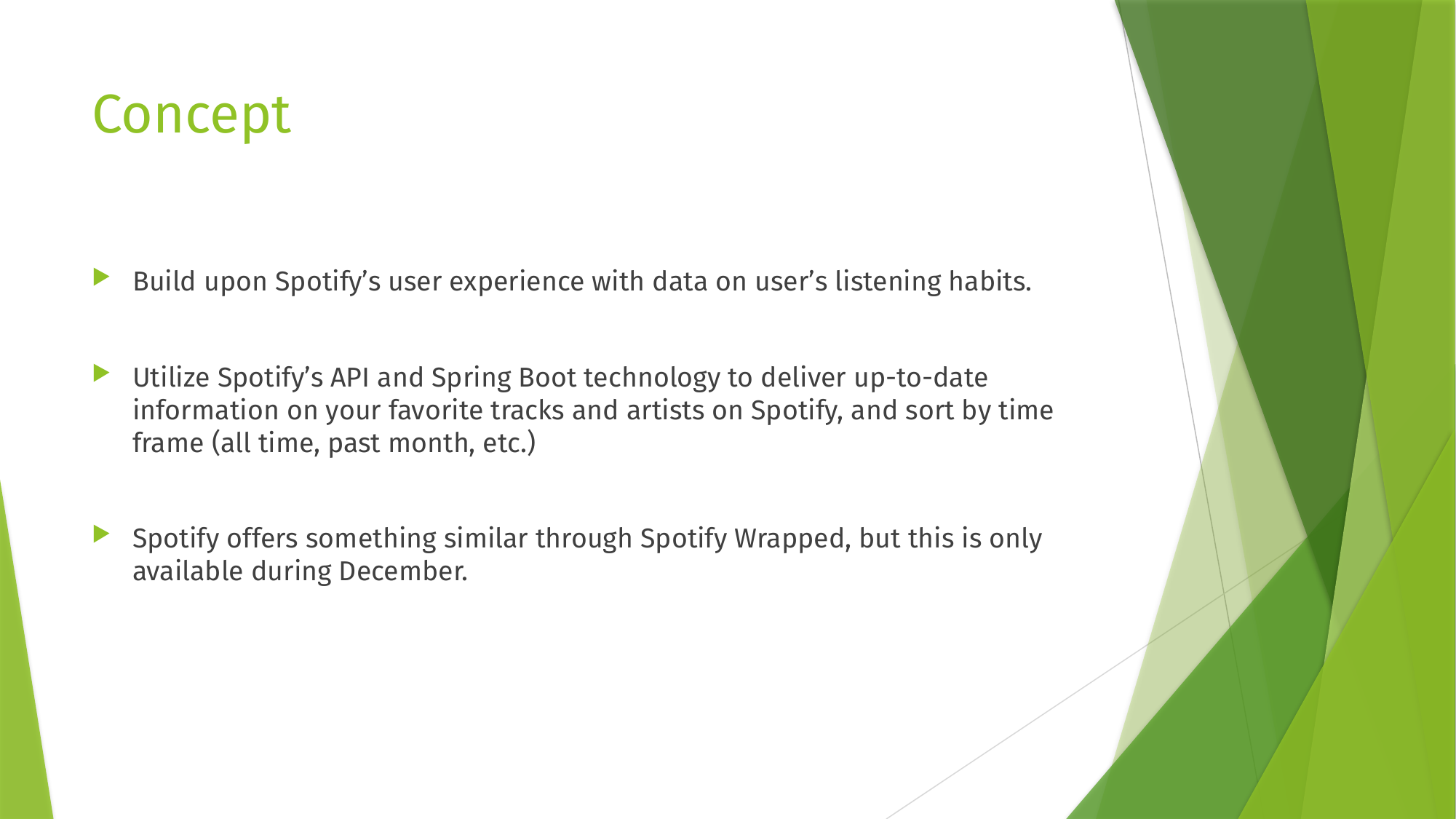

# Concept
Build upon Spotify’s user experience with data on user’s listening habits.

Utilize Spotify’s API and Spring Boot technology to deliver up-to-date information on your favorite tracks and artists on Spotify, and sort by time frame (all time, past month, etc.)

Spotify offers something similar through Spotify Wrapped, but this is only available during December.